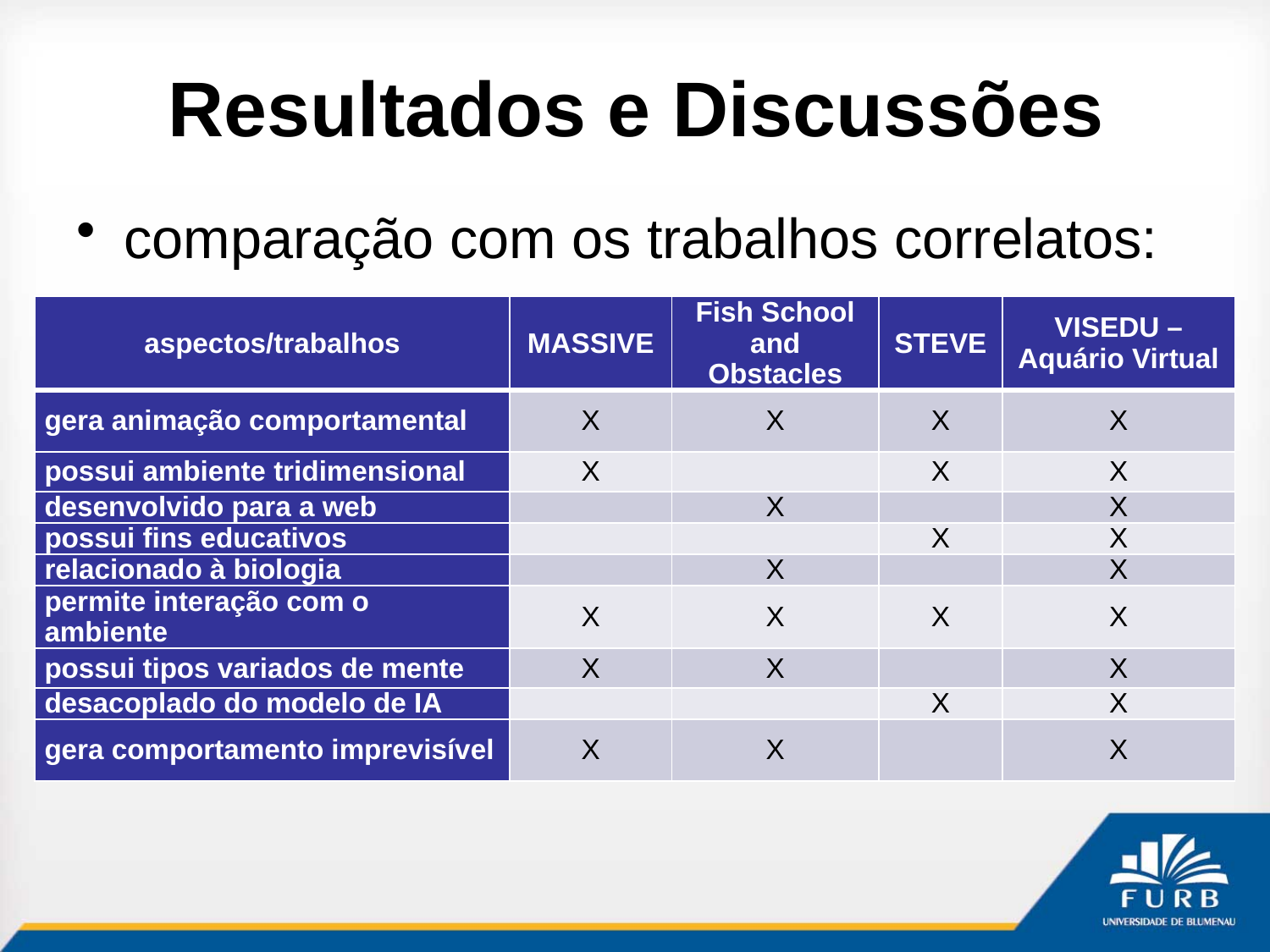

# Resultados e Discussões
comparação com os trabalhos correlatos:

| aspectos/trabalhos | MASSIVE | Fish School and Obstacles | STEVE | VISEDU – Aquário Virtual |
| --- | --- | --- | --- | --- |
| gera animação comportamental | X | X | X | X |
| possui ambiente tridimensional | X |  | X | X |
| desenvolvido para a web |  | X |  | X |
| possui fins educativos |  |  | X | X |
| relacionado à biologia |  | X |  | X |
| permite interação com o ambiente | X | X | X | X |
| possui tipos variados de mente | X | X |  | X |
| desacoplado do modelo de IA |  |  | X | X |
| gera comportamento imprevisível | X | X |  | X |